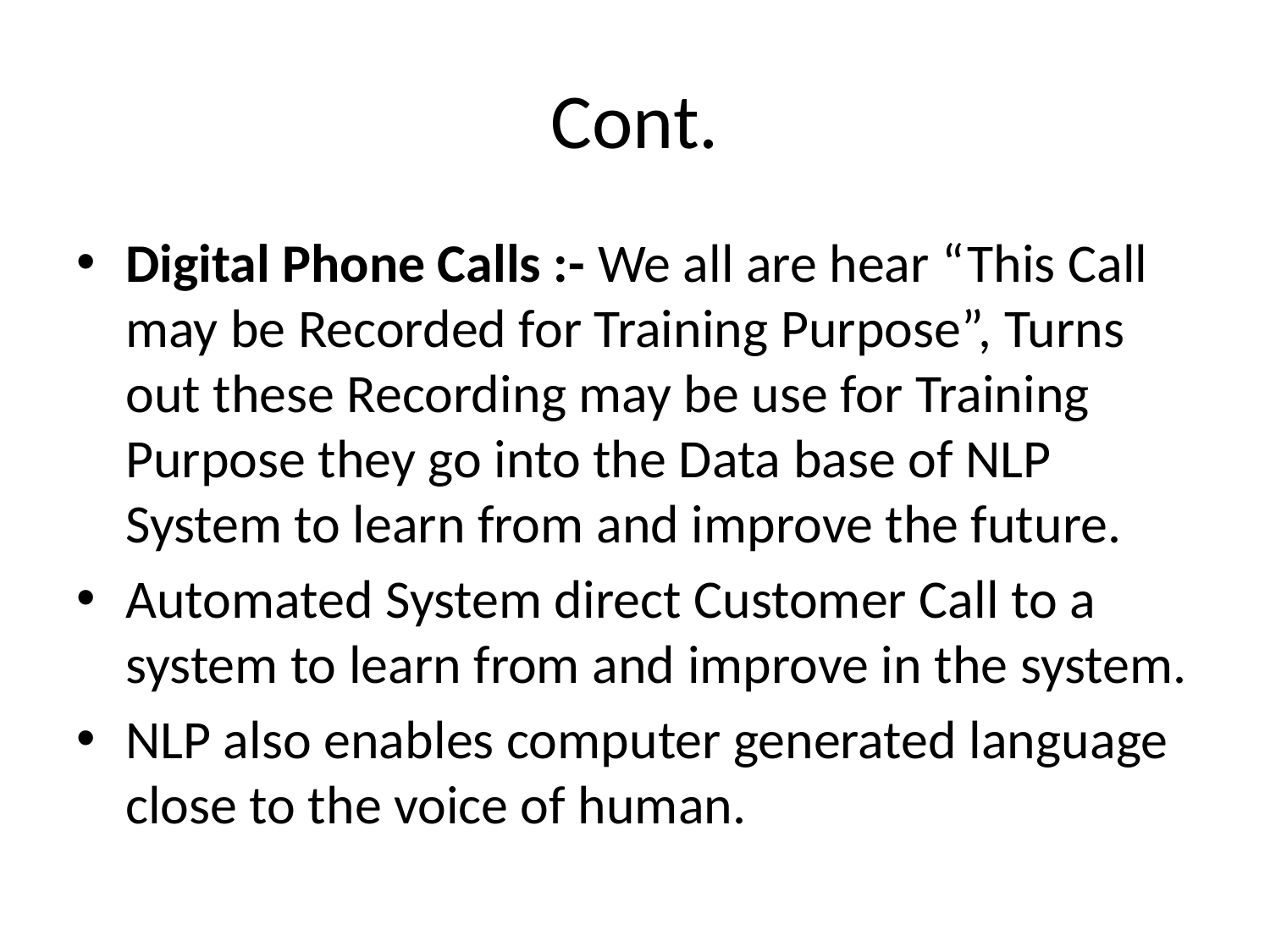

# Cont.
Digital Phone Calls :- We all are hear “This Call may be Recorded for Training Purpose”, Turns out these Recording may be use for Training Purpose they go into the Data base of NLP System to learn from and improve the future.
Automated System direct Customer Call to a system to learn from and improve in the system.
NLP also enables computer generated language close to the voice of human.